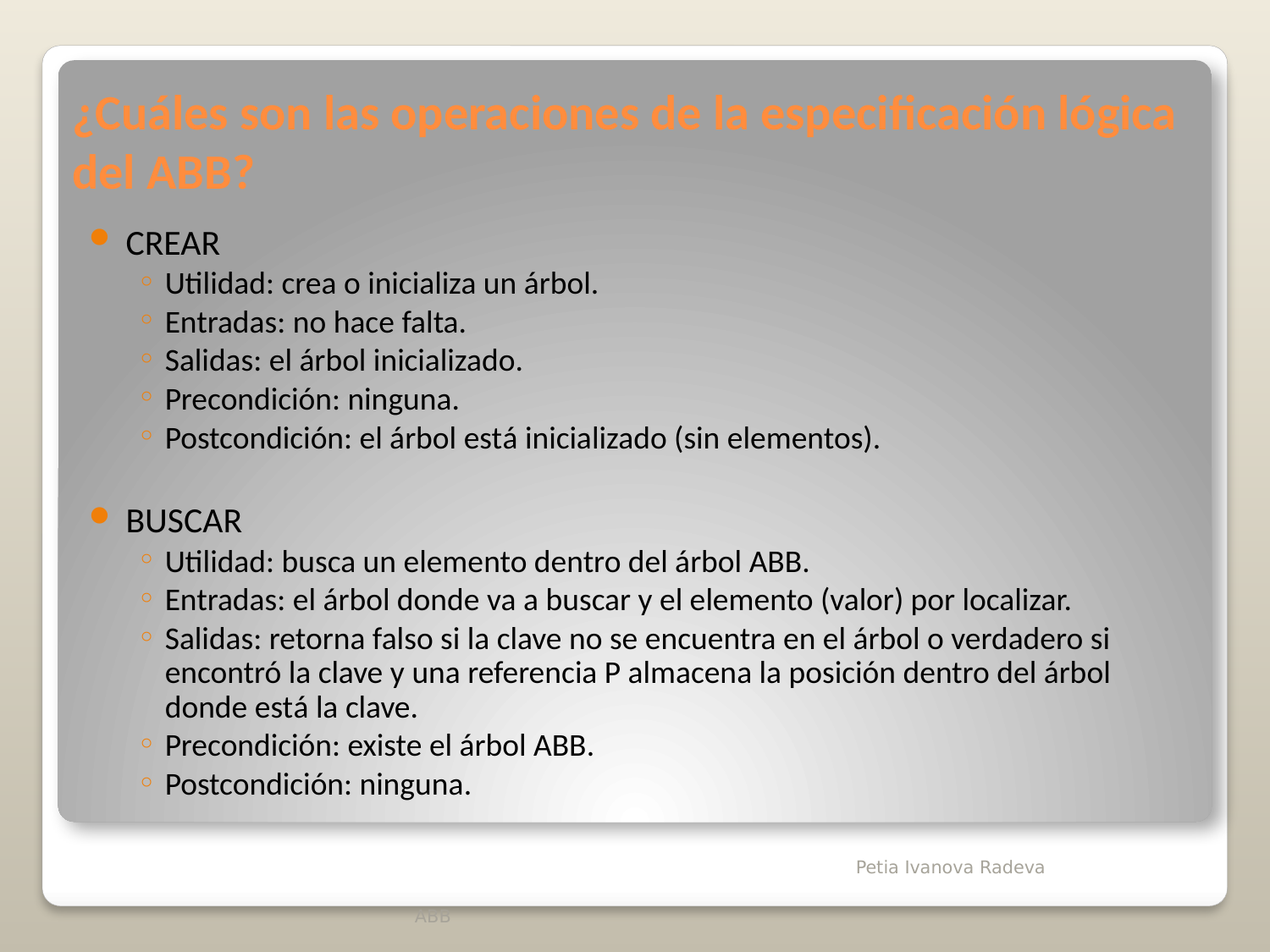

# ¿Cuáles son las operaciones de la especificación lógica del ABB?
CREAR
Utilidad: crea o inicializa un árbol.
Entradas: no hace falta.
Salidas: el árbol inicializado.
Precondición: ninguna.
Postcondición: el árbol está inicializado (sin elementos).

BUSCAR
Utilidad: busca un elemento dentro del árbol ABB.
Entradas: el árbol donde va a buscar y el elemento (valor) por localizar.
Salidas: retorna falso si la clave no se encuentra en el árbol o verdadero si encontró la clave y una referencia P almacena la posición dentro del árbol donde está la clave.
Precondición: existe el árbol ABB.
Postcondición: ninguna.
ABB